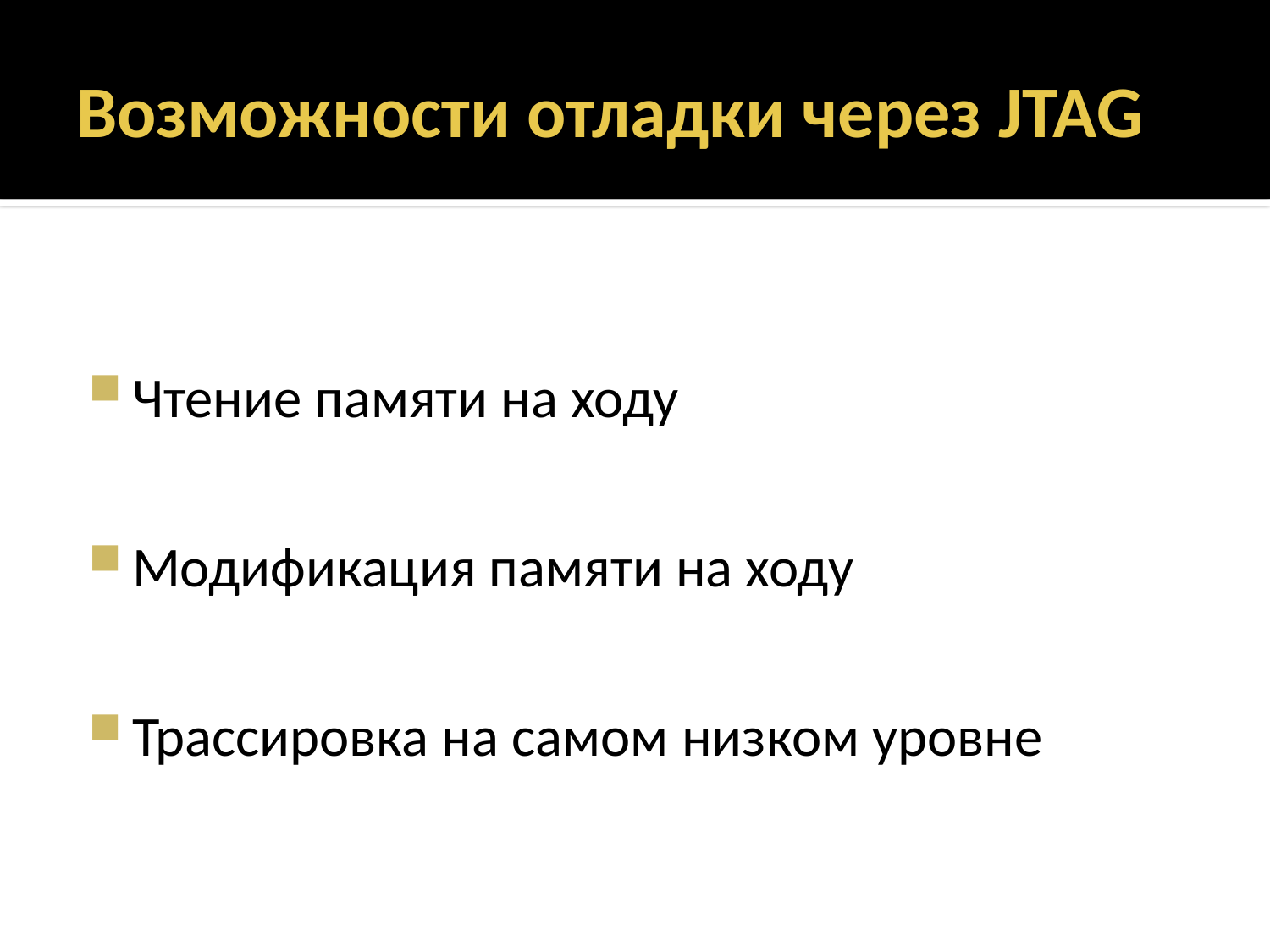

# Возможности отладки через JTAG
Чтение памяти на ходу
Модификация памяти на ходу
Трассировка на самом низком уровне